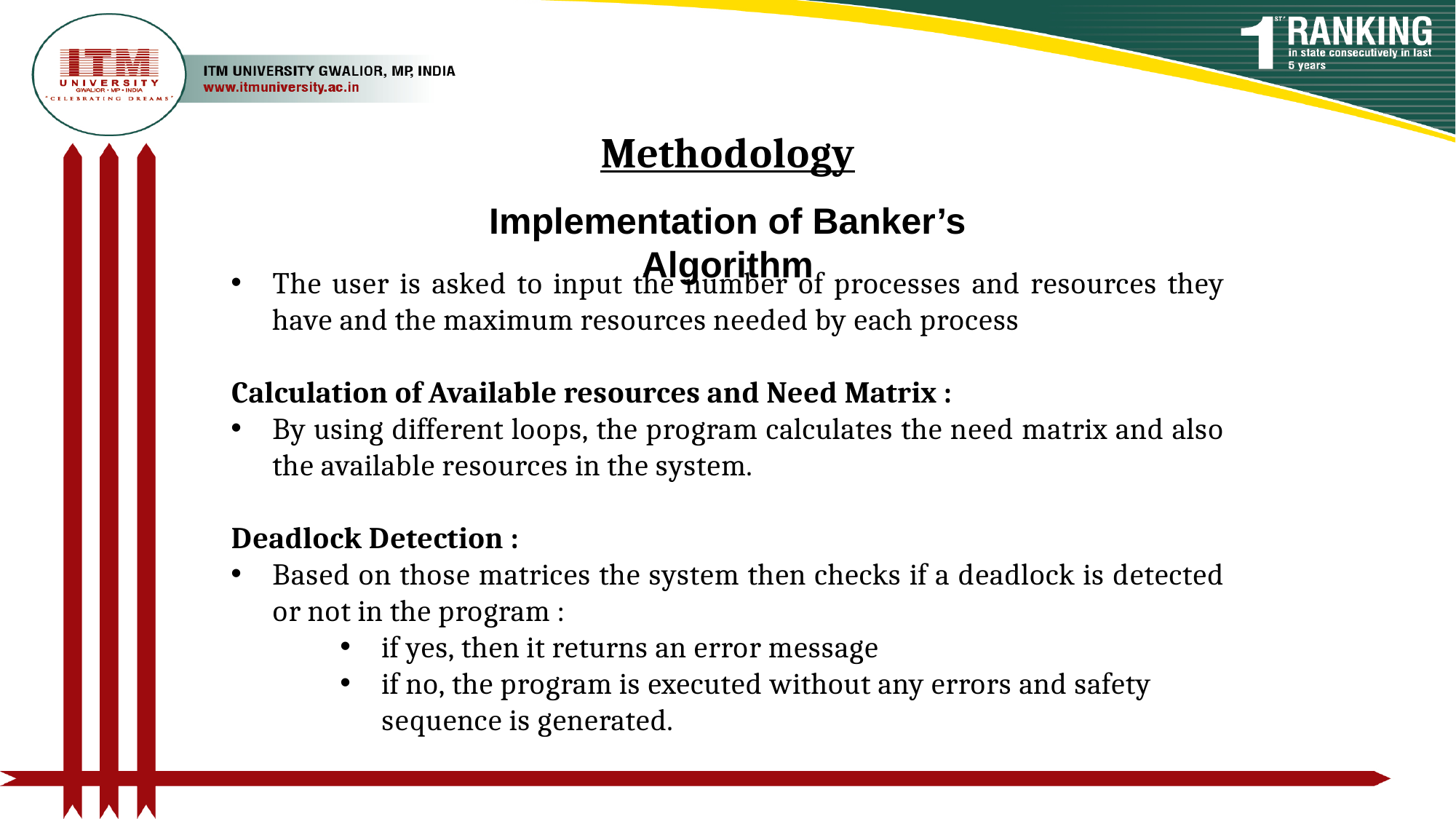

Methodology
Implementation of Banker’s Algorithm
The user is asked to input the number of processes and resources they have and the maximum resources needed by each process

Calculation of Available resources and Need Matrix :
By using different loops, the program calculates the need matrix and also the available resources in the system.

Deadlock Detection :
Based on those matrices the system then checks if a deadlock is detected or not in the program :
if yes, then it returns an error message
if no, the program is executed without any errors and safety sequence is generated.